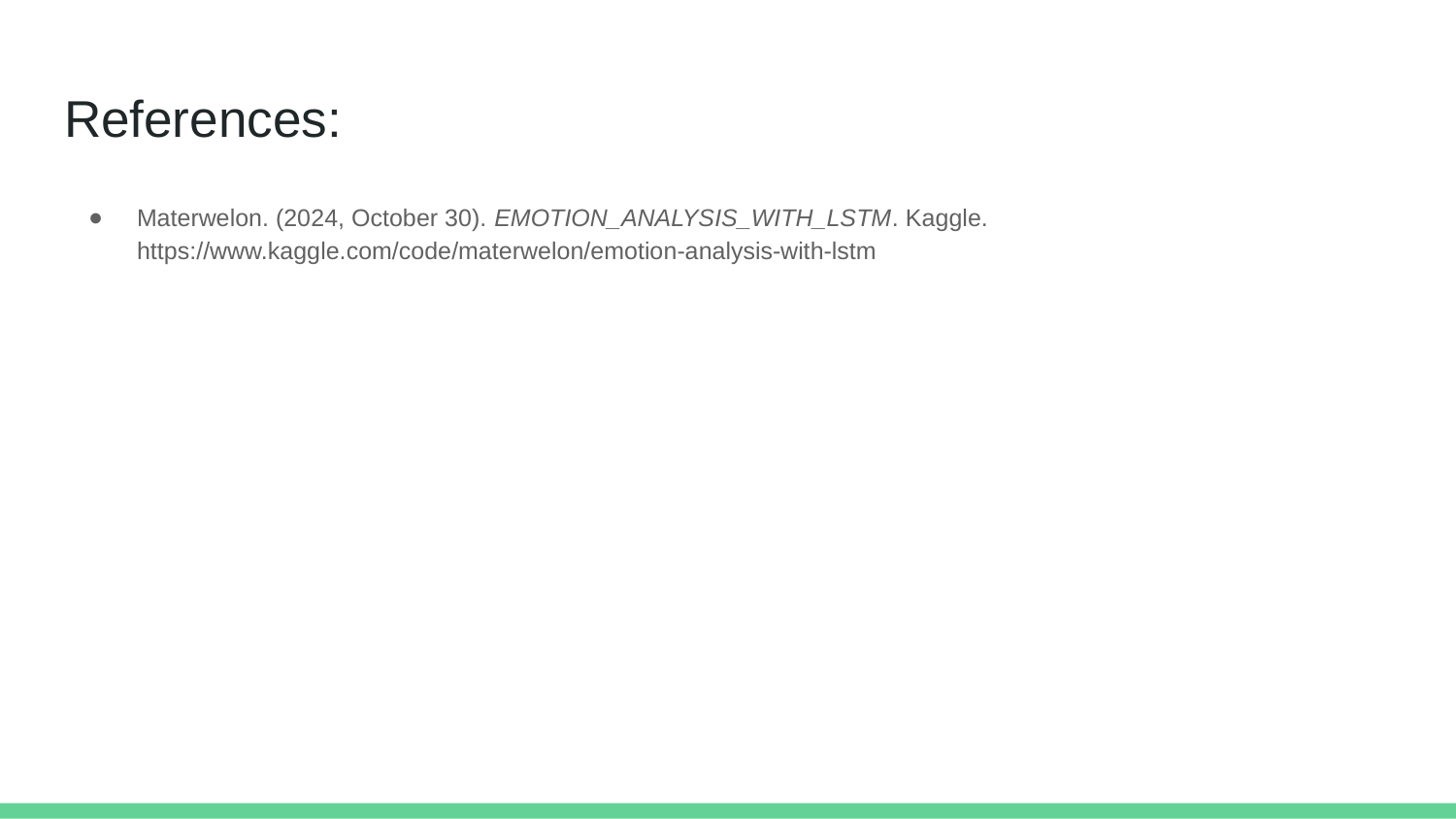

# References:
Materwelon. (2024, October 30). EMOTION_ANALYSIS_WITH_LSTM. Kaggle.
https://www.kaggle.com/code/materwelon/emotion-analysis-with-lstm